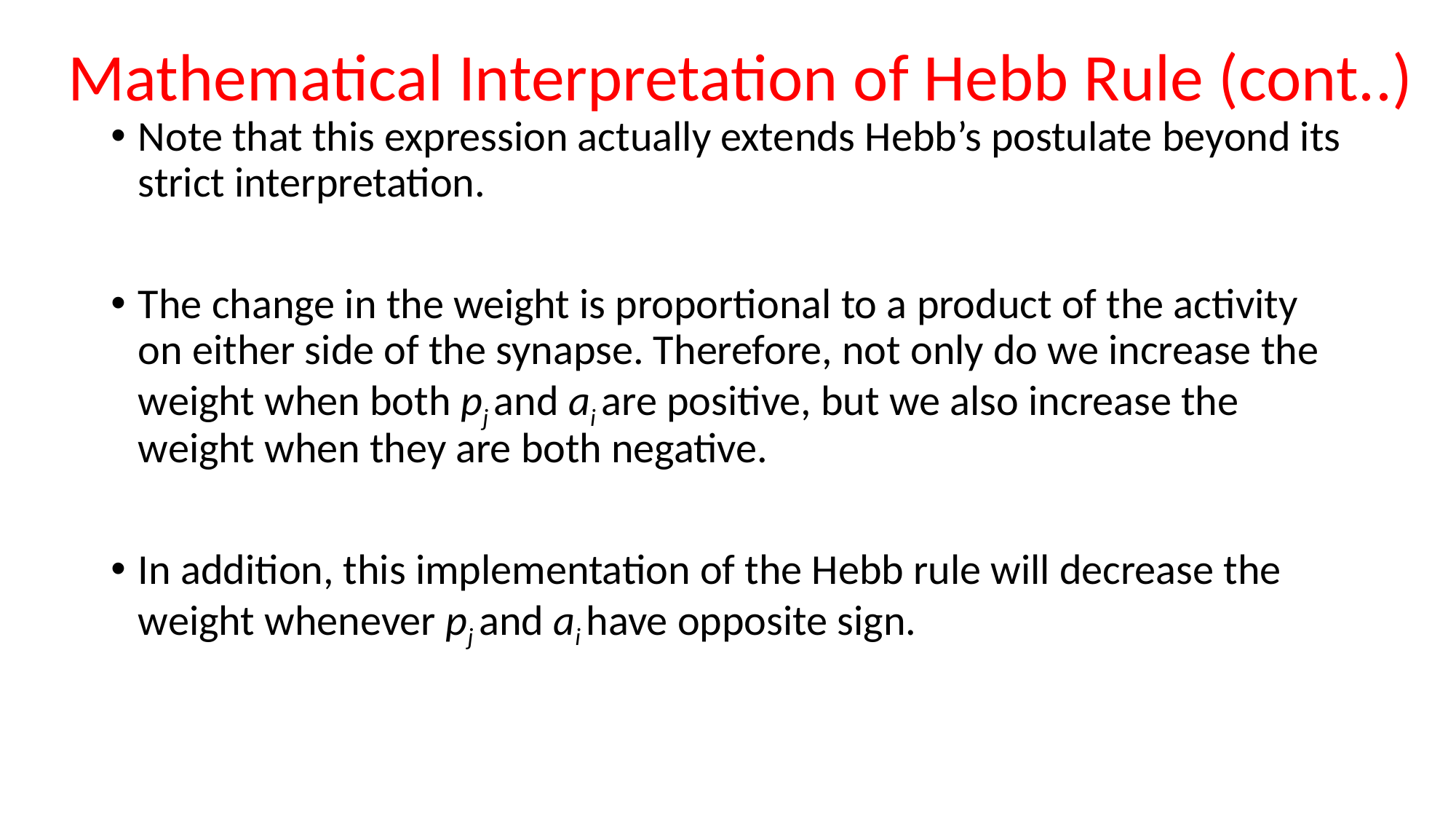

# Mathematical Interpretation of Hebb Rule (cont..)
Note that this expression actually extends Hebb’s postulate beyond its strict interpretation.

The change in the weight is proportional to a product of the activity on either side of the synapse. Therefore, not only do we increase the weight when both pj and ai are positive, but we also increase the weight when they are both negative.

In addition, this implementation of the Hebb rule will decrease the weight whenever pj and ai have opposite sign.